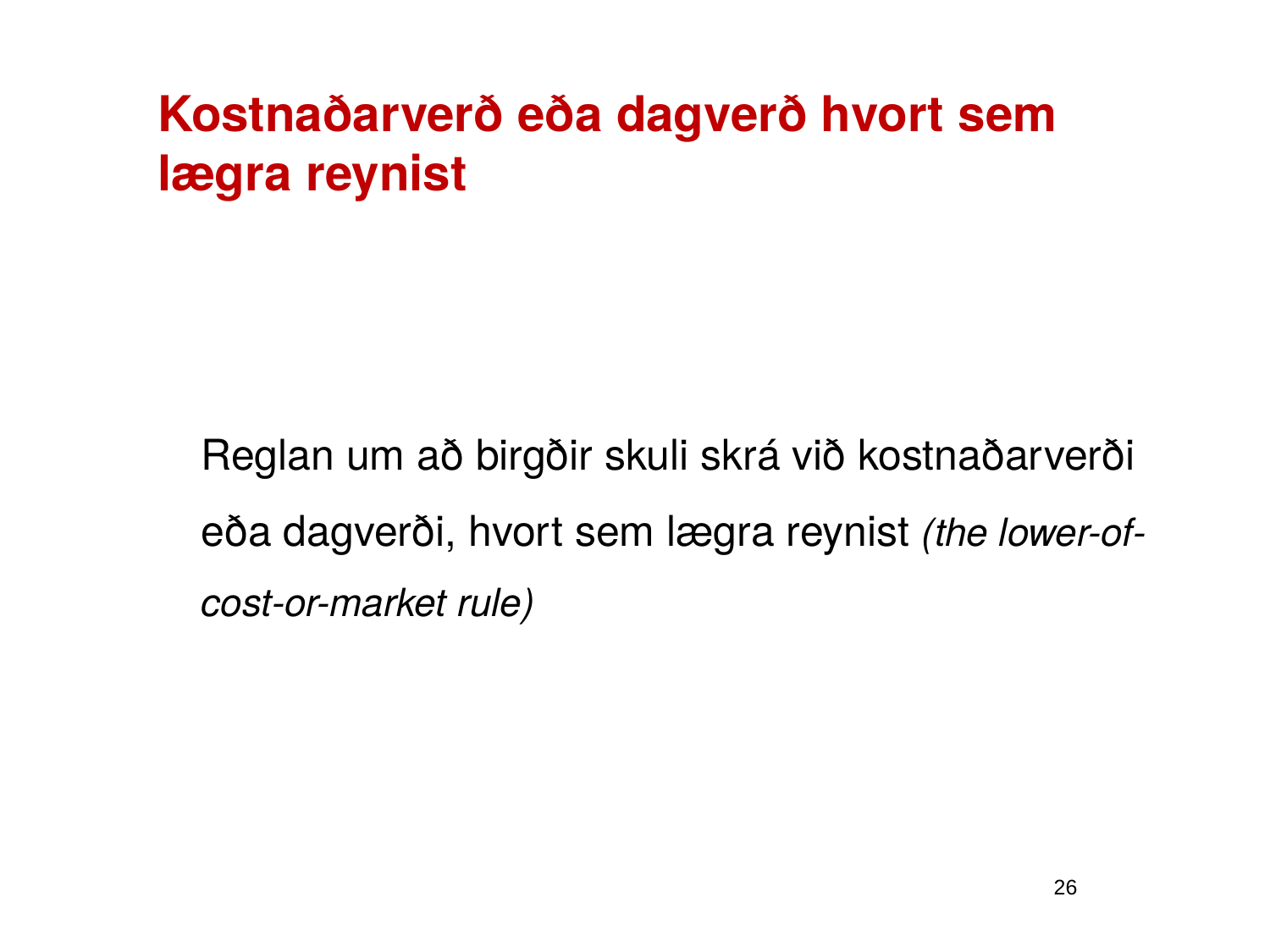

# Kostnaðarverð eða dagverð hvort sem lægra reynist
Reglan um að birgðir skuli skrá við kostnaðarverði eða dagverði, hvort sem lægra reynist (the lower-of-cost-or-market rule)
26